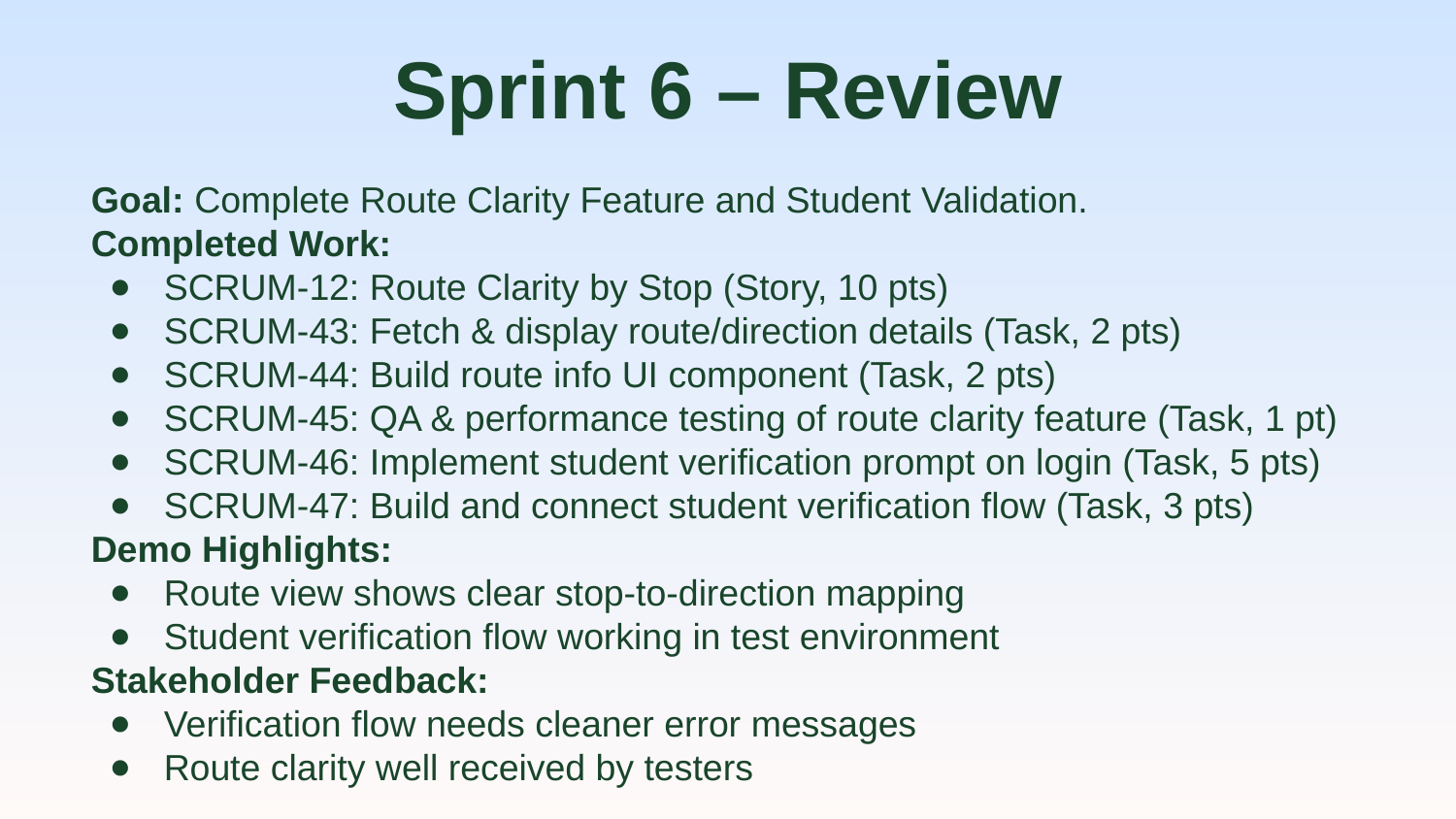

# Sprint 6 – Review
Goal: Complete Route Clarity Feature and Student Validation.
Completed Work:
SCRUM-12: Route Clarity by Stop (Story, 10 pts)
SCRUM-43: Fetch & display route/direction details (Task, 2 pts)
SCRUM-44: Build route info UI component (Task, 2 pts)
SCRUM-45: QA & performance testing of route clarity feature (Task, 1 pt)
SCRUM-46: Implement student verification prompt on login (Task, 5 pts)
SCRUM-47: Build and connect student verification flow (Task, 3 pts)
Demo Highlights:
Route view shows clear stop-to-direction mapping
Student verification flow working in test environment
Stakeholder Feedback:
Verification flow needs cleaner error messages
Route clarity well received by testers